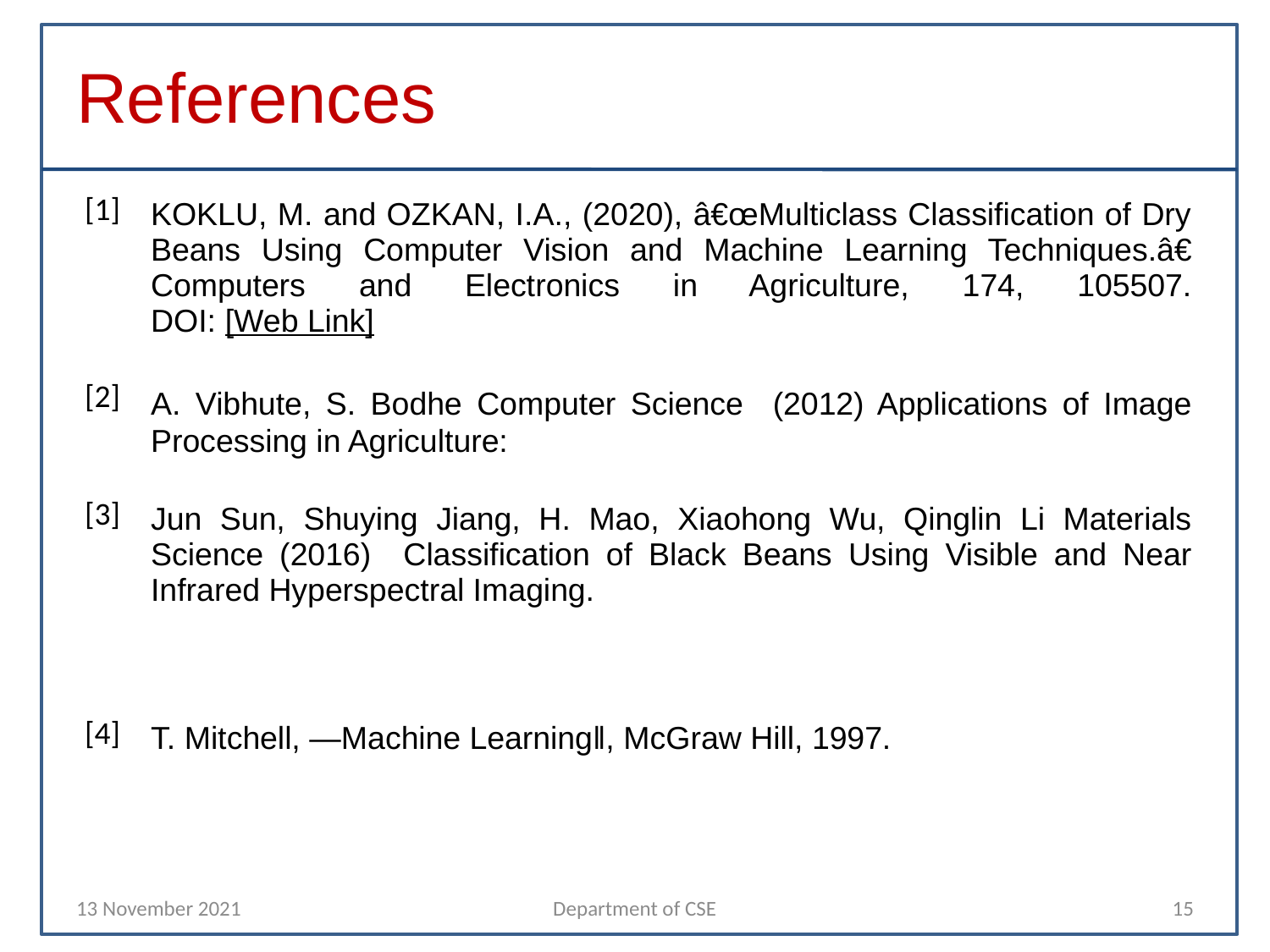

References
| [1] | KOKLU, M. and OZKAN, I.A., (2020), â€œMulticlass Classification of Dry Beans Using Computer Vision and Machine Learning Techniques.â€ Computers and Electronics in Agriculture, 174, 105507. DOI: [Web Link] |
| --- | --- |
| [2] | A. Vibhute, S. Bodhe Computer Science (2012) Applications of Image Processing in Agriculture: |
| [3] | Jun Sun, Shuying Jiang, H. Mao, Xiaohong Wu, Qinglin Li Materials Science (2016) Classification of Black Beans Using Visible and Near Infrared Hyperspectral Imaging. |
| [4] | T. Mitchell, ―Machine Learning‖, McGraw Hill, 1997. |
13 November 2021
Department of CSE
15